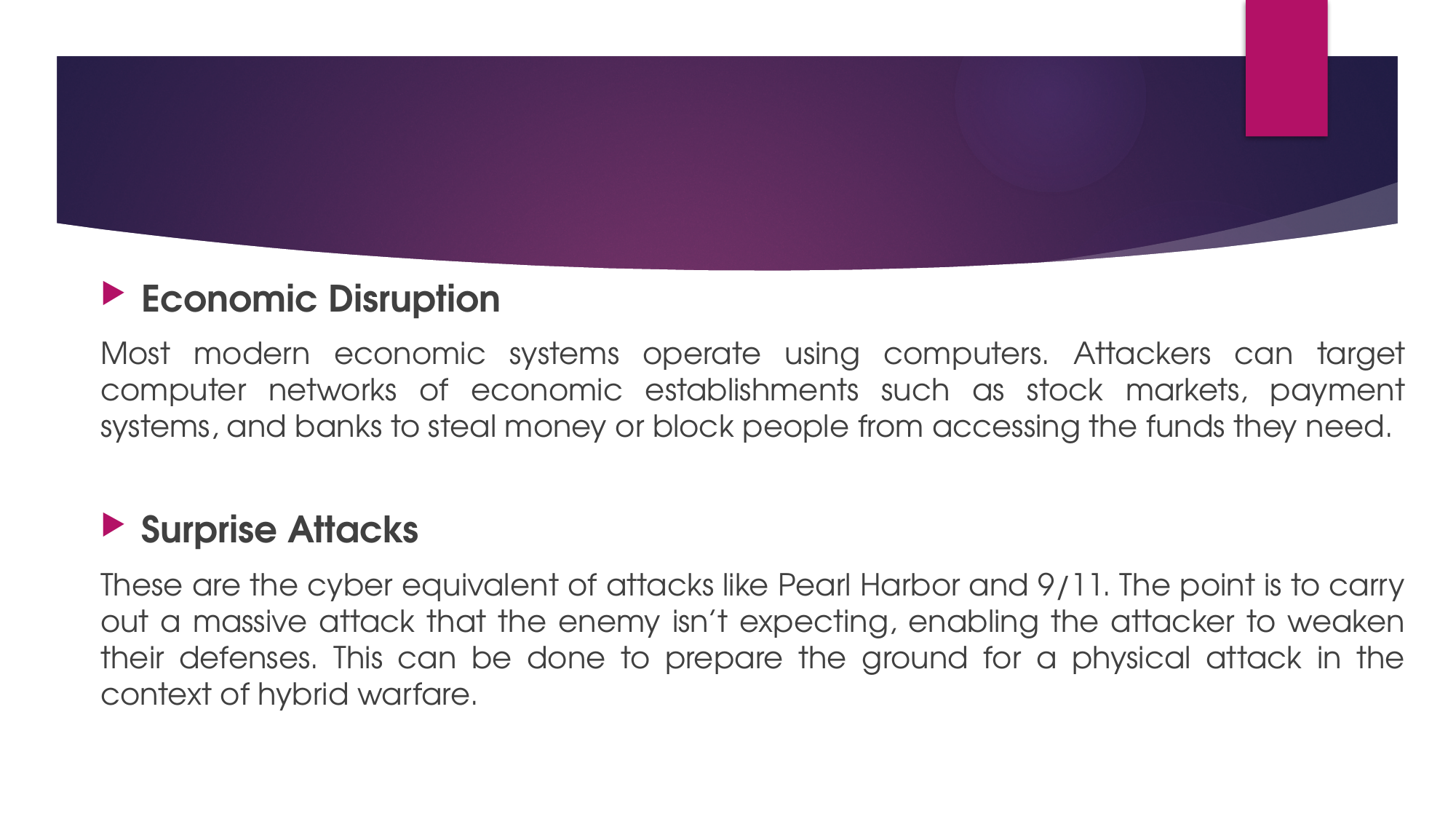

Economic Disruption
Most modern economic systems operate using computers. Attackers can target computer networks of economic establishments such as stock markets, payment systems, and banks to steal money or block people from accessing the funds they need.

Surprise Attacks
These are the cyber equivalent of attacks like Pearl Harbor and 9/11. The point is to carry out a massive attack that the enemy isn’t expecting, enabling the attacker to weaken their defenses. This can be done to prepare the ground for a physical attack in the context of hybrid warfare.